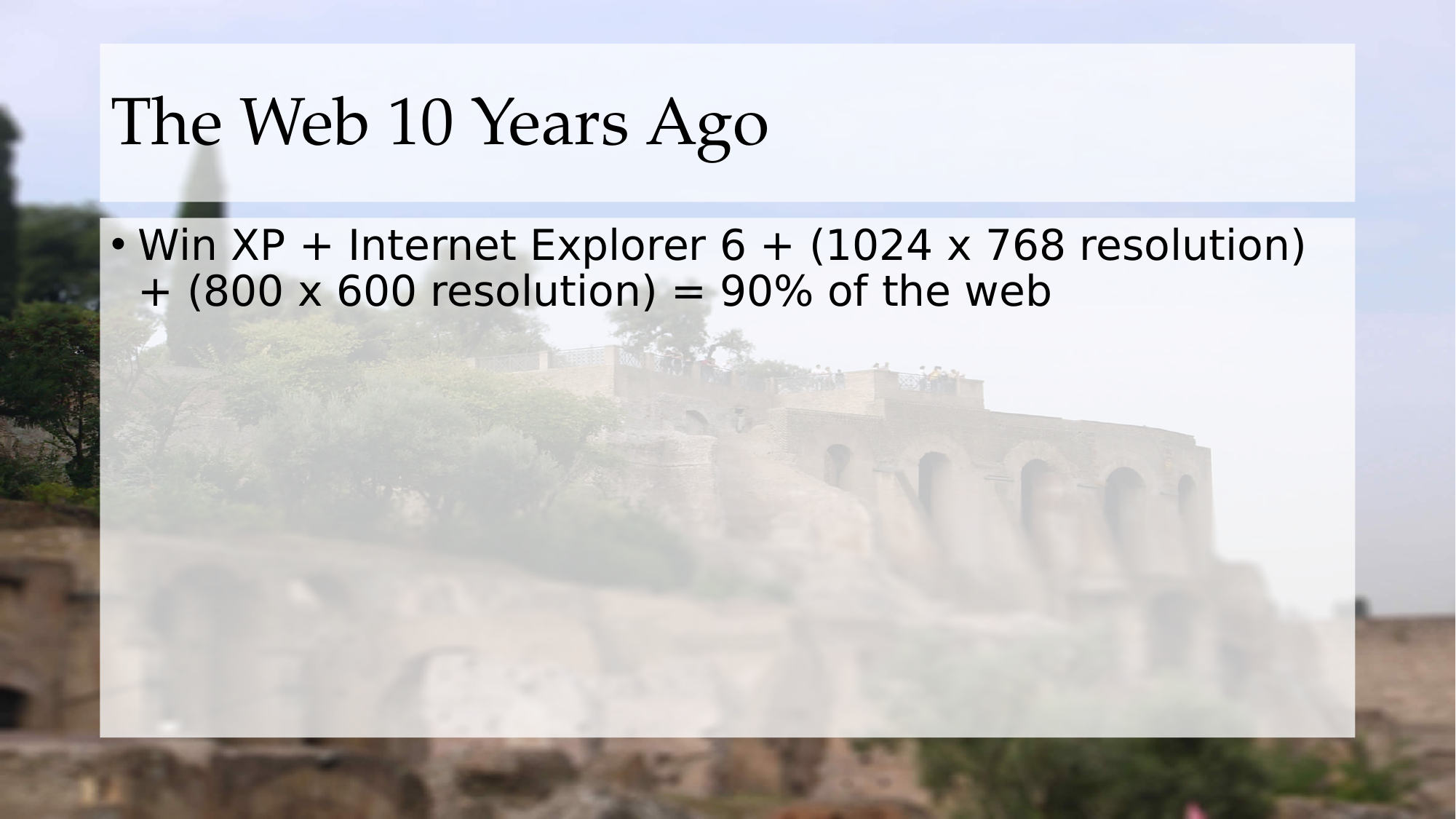

# The Web 10 Years Ago
Win XP + Internet Explorer 6 + (1024 x 768 resolution) + (800 x 600 resolution) = 90% of the web